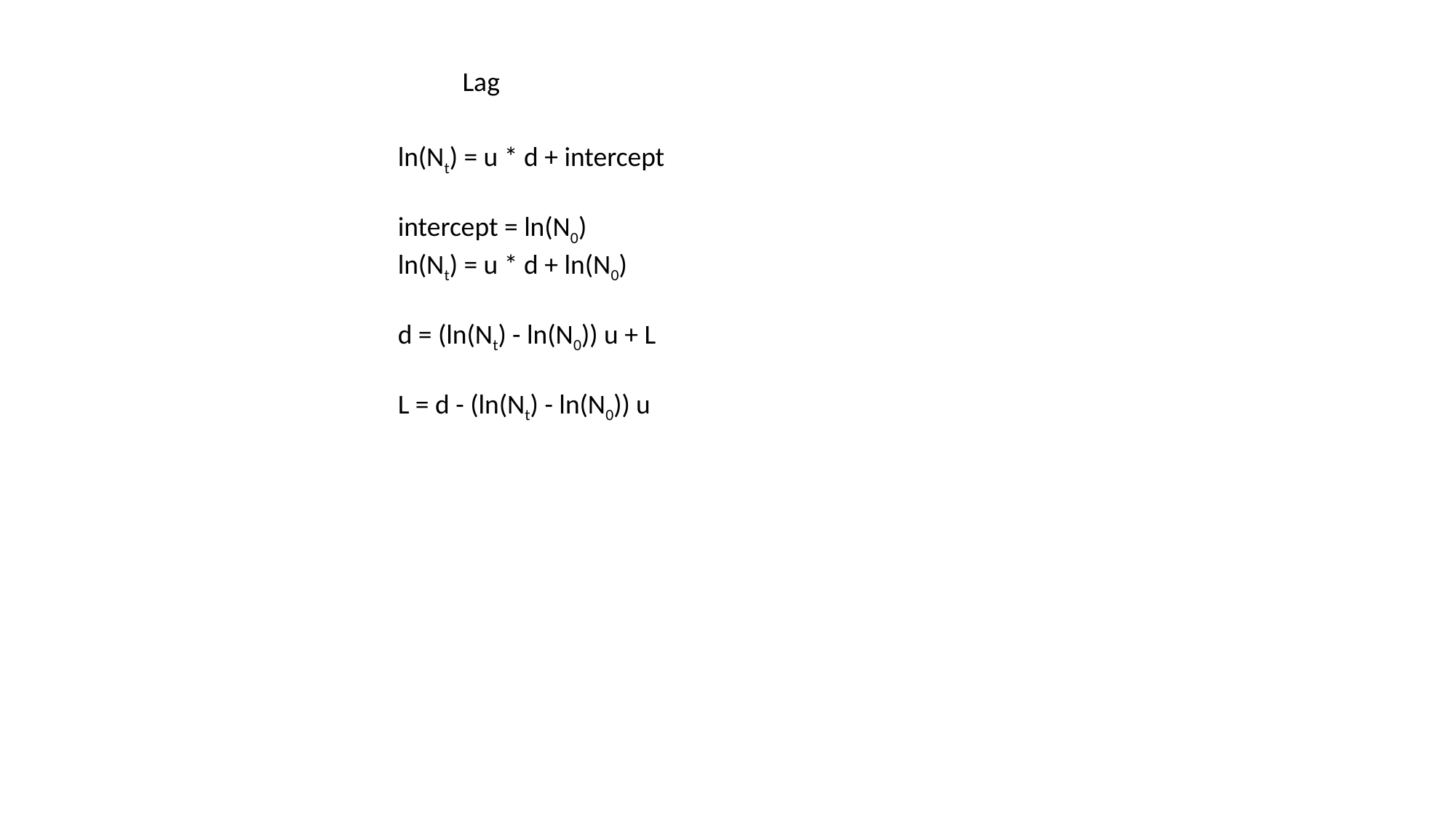

Lag
ln(Nt) = u * d + intercept

intercept = ln(N0)
ln(Nt) = u * d + ln(N0)

d = (ln(Nt) - ln(N0)) u + L

L = d - (ln(Nt) - ln(N0)) u